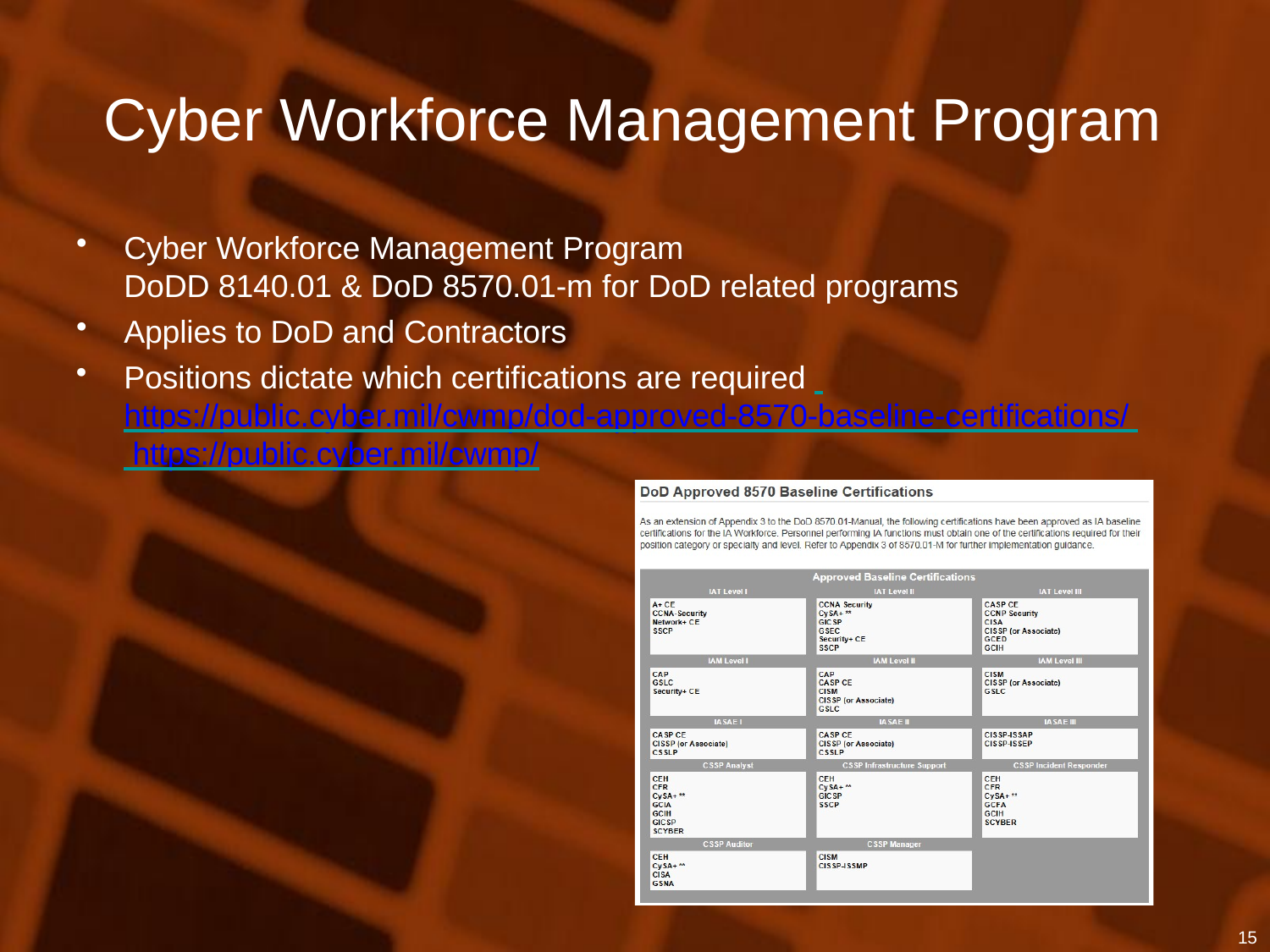

# Cyber Workforce Management Program
Cyber Workforce Management Program
DoDD 8140.01 & DoD 8570.01-m for DoD related programs
Applies to DoD and Contractors
Positions dictate which certifications are required  https://public.cyber.mil/cwmp/dod-approved-8570-baseline-certifications/  https://public.cyber.mil/cwmp/

15